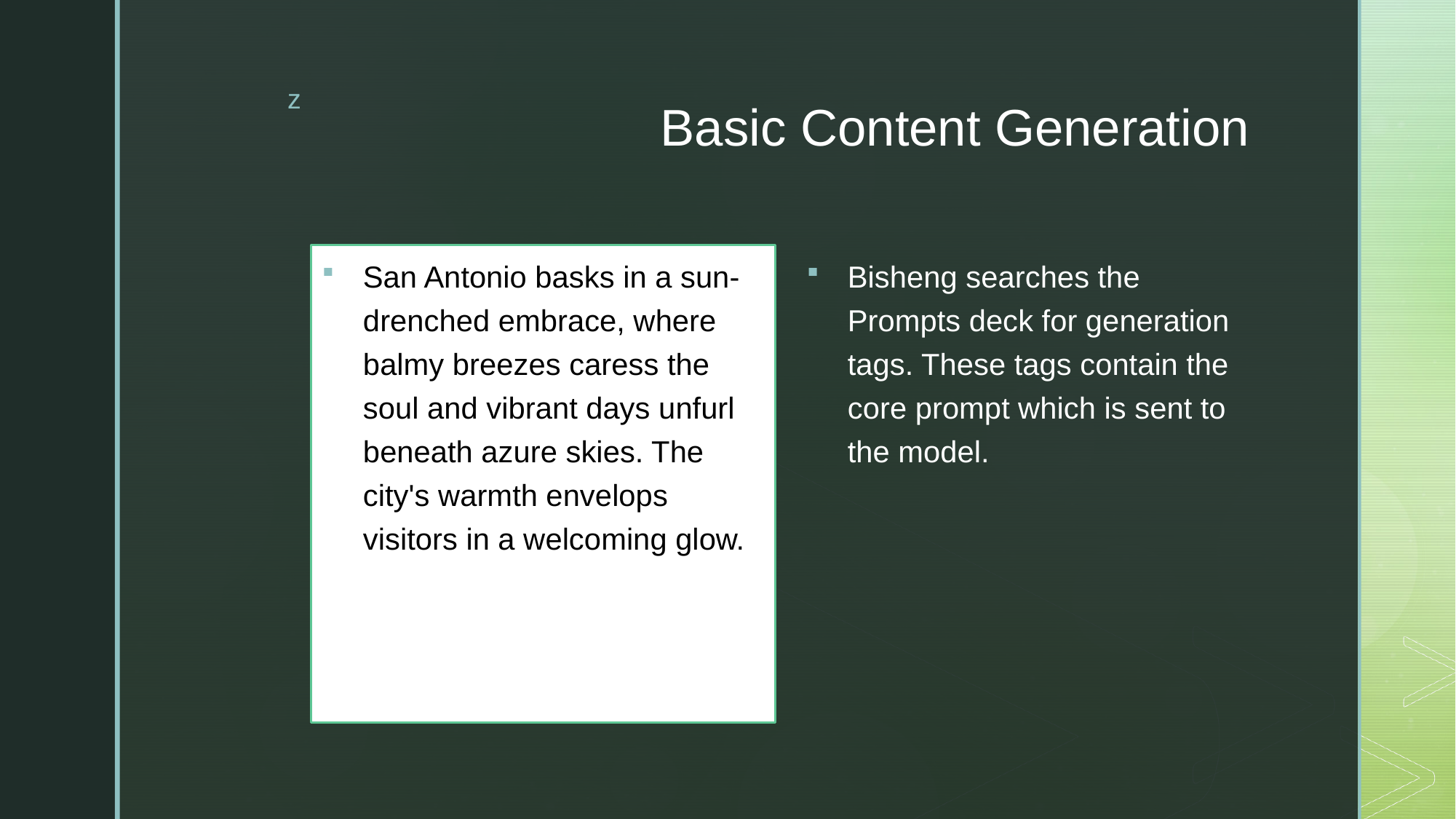

# Basic Content Generation
Bisheng searches the Prompts deck for generation tags. These tags contain the core prompt which is sent to the model.
San Antonio basks in a sun-drenched embrace, where balmy breezes caress the soul and vibrant days unfurl beneath azure skies. The city's warmth envelops visitors in a welcoming glow.